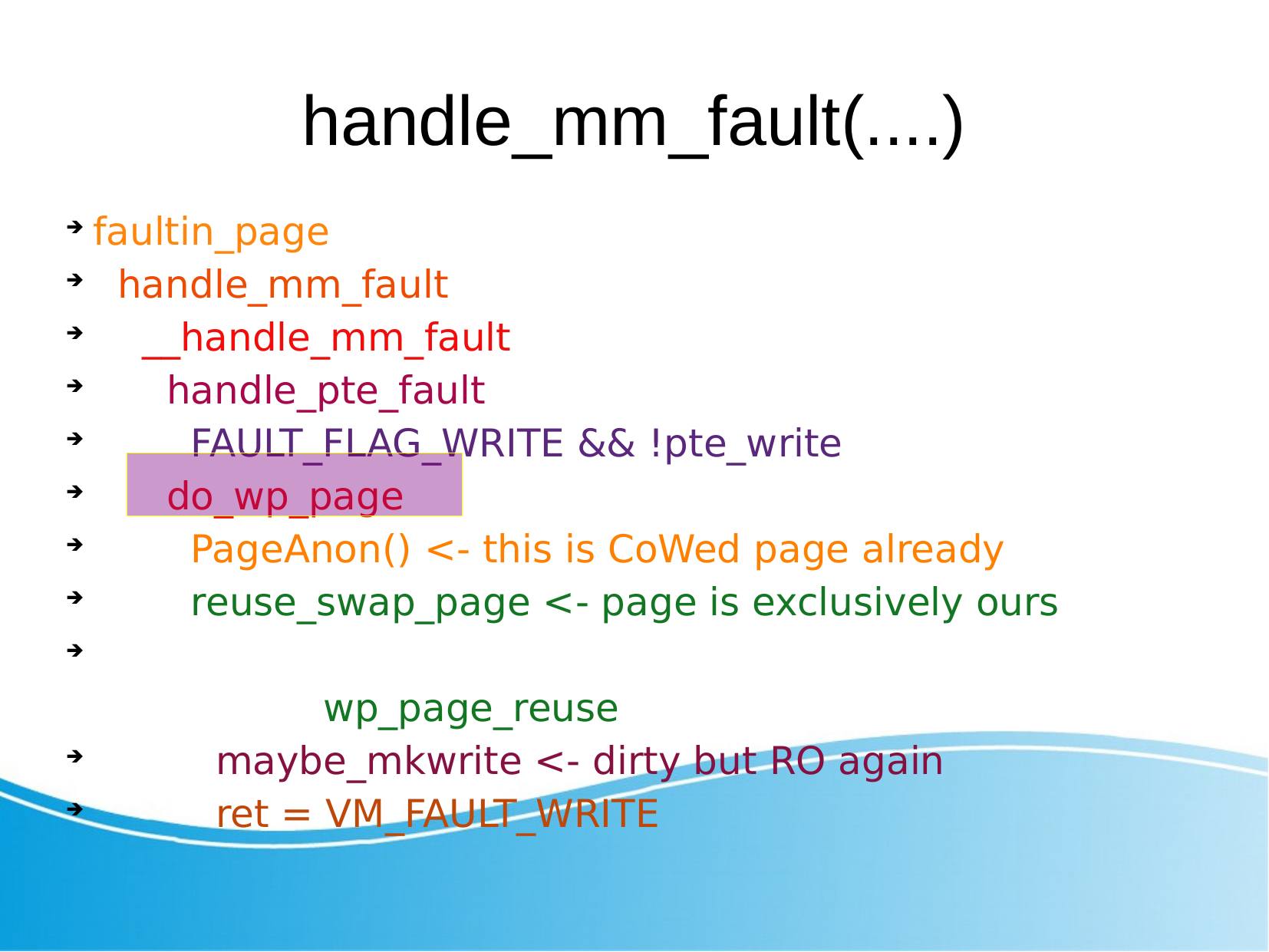

handle_mm_fault(....)
faultin_page
  handle_mm_fault
    __handle_mm_fault
      handle_pte_fault
        FAULT_FLAG_WRITE && !pte_write
      do_wp_page
        PageAnon() <- this is CoWed page already
        reuse_swap_page <- page is exclusively ours
        											wp_page_reuse
          maybe_mkwrite <- dirty but RO again
          ret = VM_FAULT_WRITE